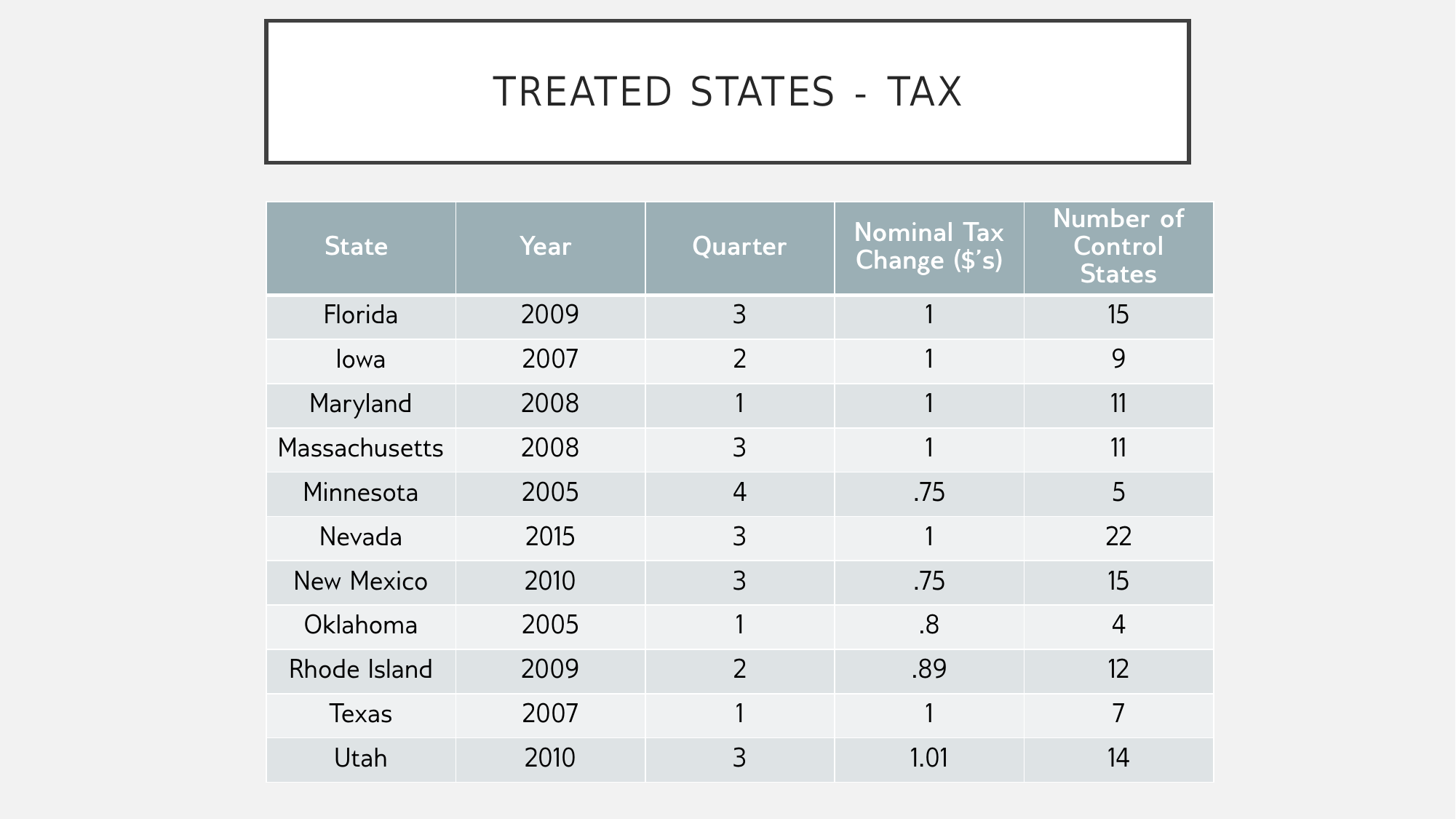

# Treated states - Tax
| State | Year | Quarter | Nominal Tax Change ($’s) | Number of Control States |
| --- | --- | --- | --- | --- |
| Florida | 2009 | 3 | 1 | 15 |
| Iowa | 2007 | 2 | 1 | 9 |
| Maryland | 2008 | 1 | 1 | 11 |
| Massachusetts | 2008 | 3 | 1 | 11 |
| Minnesota | 2005 | 4 | .75 | 5 |
| Nevada | 2015 | 3 | 1 | 22 |
| New Mexico | 2010 | 3 | .75 | 15 |
| Oklahoma | 2005 | 1 | .8 | 4 |
| Rhode Island | 2009 | 2 | .89 | 12 |
| Texas | 2007 | 1 | 1 | 7 |
| Utah | 2010 | 3 | 1.01 | 14 |